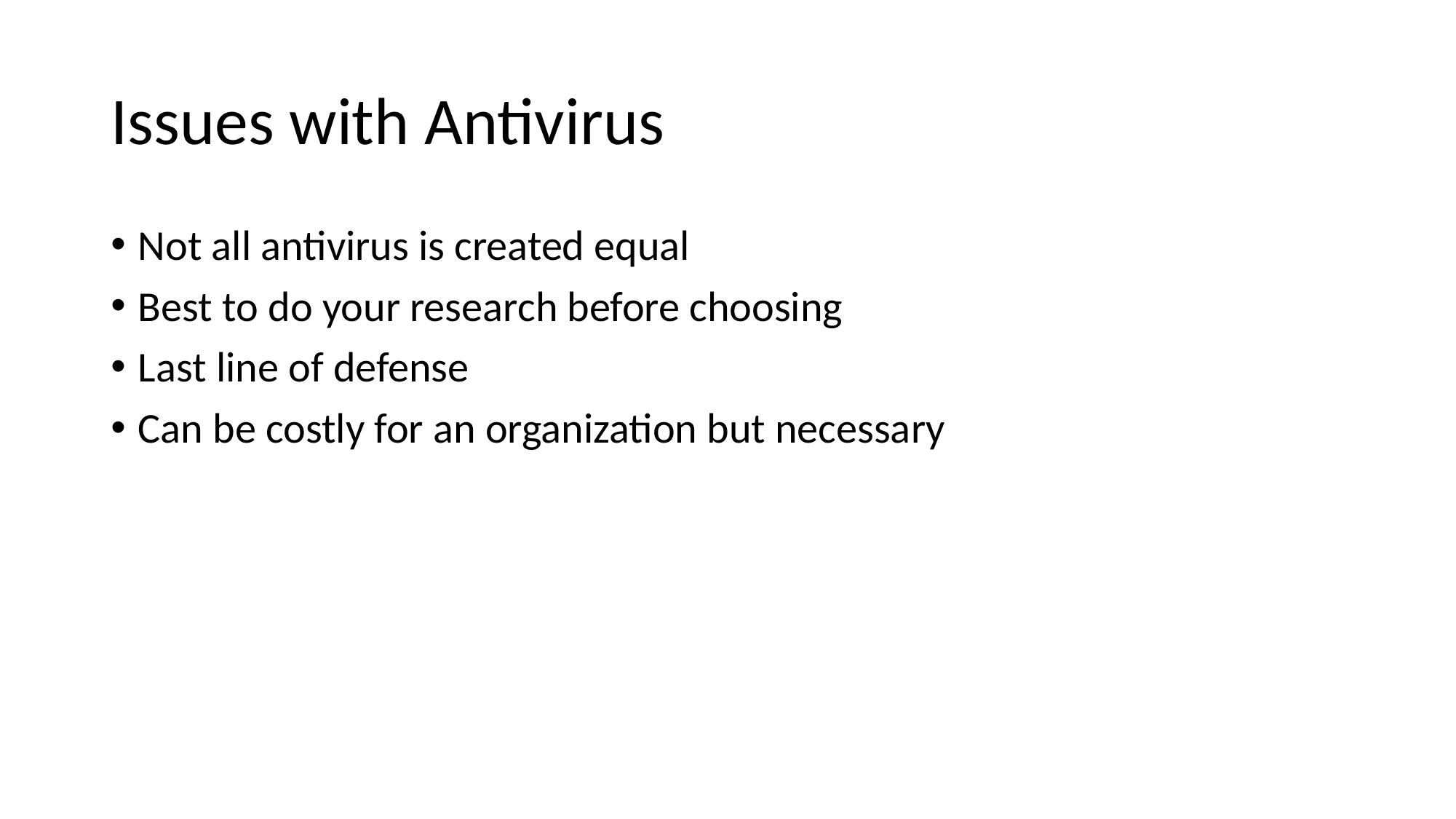

# Issues with Antivirus
Not all antivirus is created equal
Best to do your research before choosing
Last line of defense
Can be costly for an organization but necessary